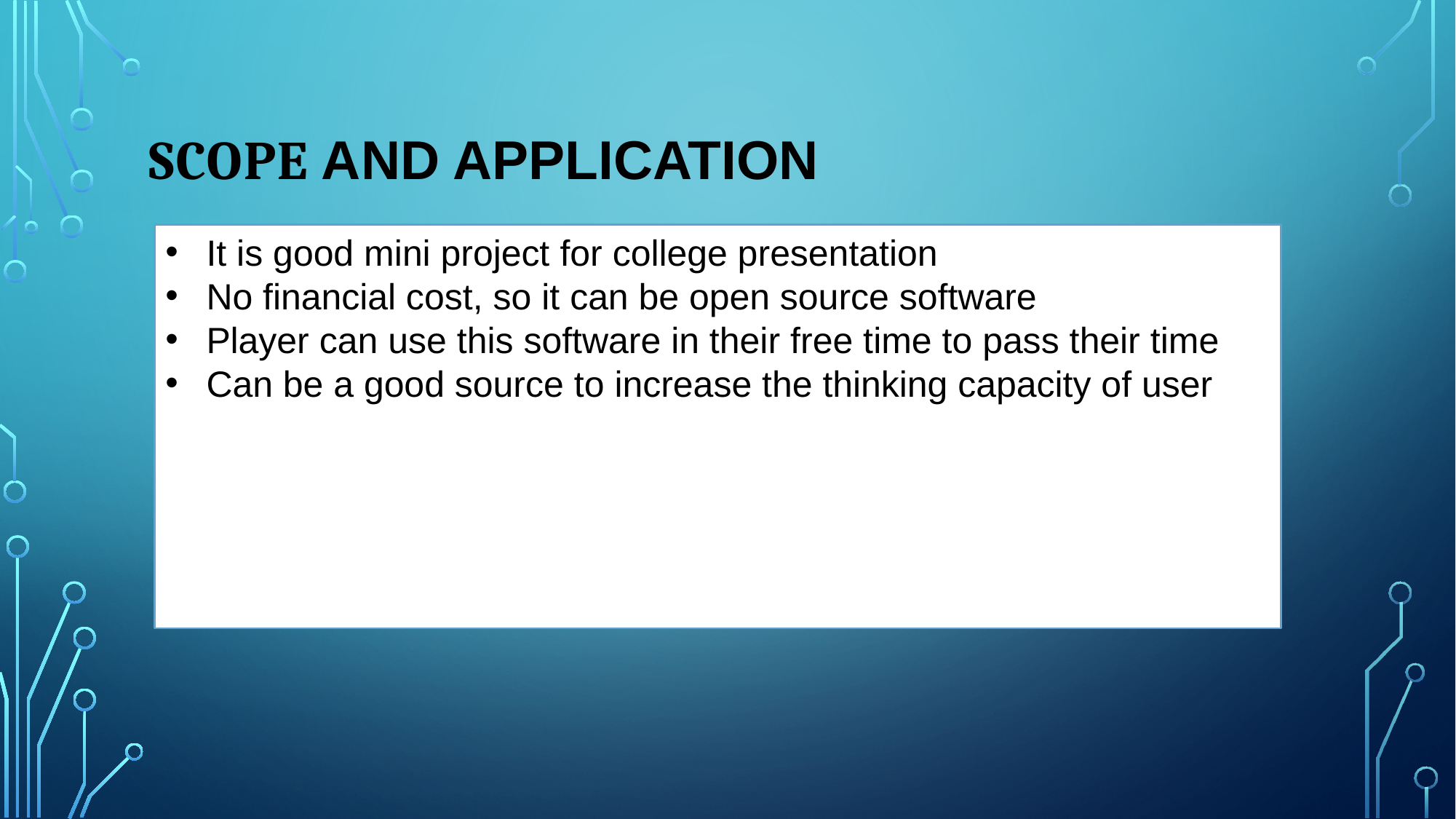

# Scope and application
It is good mini project for college presentation
No financial cost, so it can be open source software
Player can use this software in their free time to pass their time
Can be a good source to increase the thinking capacity of user